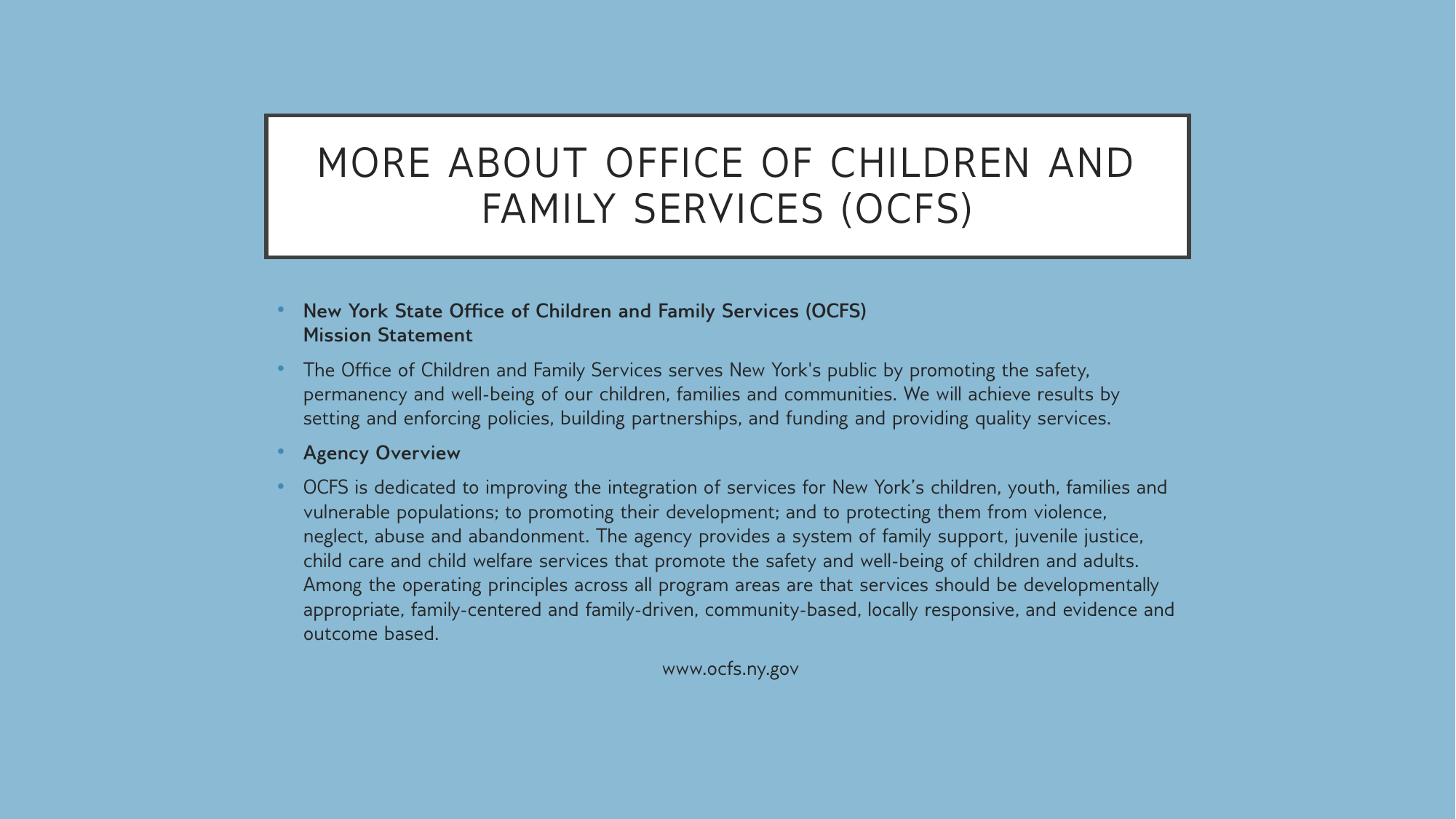

# More About Office of Children and Family Services (OCFS)

New York State Office of Children and Family Services (OCFS)
Mission Statement
The Office of Children and Family Services serves New York's public by promoting the safety, permanency and well-being of our children, families and communities. We will achieve results by setting and enforcing policies, building partnerships, and funding and providing quality services.
Agency Overview
OCFS is dedicated to improving the integration of services for New York’s children, youth, families and vulnerable populations; to promoting their development; and to protecting them from violence, neglect, abuse and abandonment. The agency provides a system of family support, juvenile justice, child care and child welfare services that promote the safety and well-being of children and adults. Among the operating principles across all program areas are that services should be developmentally appropriate, family-centered and family-driven, community-based, locally responsive, and evidence and outcome based.
 www.ocfs.ny.gov